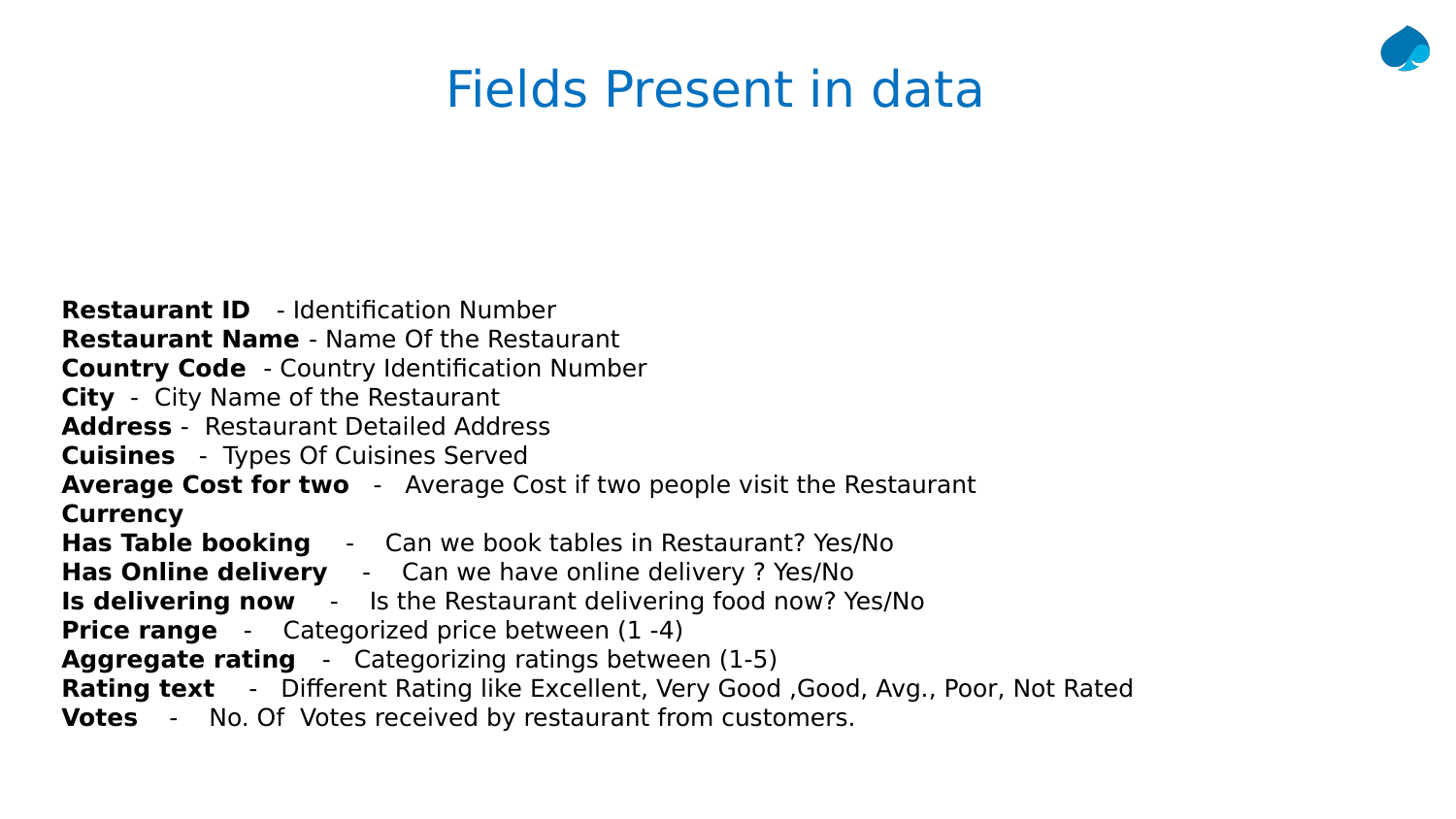

# Fields Present in data
Restaurant ID   - Identification Number
Restaurant Name - Name Of the Restaurant
Country Code  - Country Identification Number
City  -  City Name of the Restaurant
Address -  Restaurant Detailed Address
Cuisines   -  Types Of Cuisines Served
Average Cost for two   -   Average Cost if two people visit the Restaurant
Currency
Has Table booking    -    Can we book tables in Restaurant? Yes/No
Has Online delivery    -    Can we have online delivery ? Yes/No
Is delivering now    -    Is the Restaurant delivering food now? Yes/No
Price range   -    Categorized price between (1 -4)
Aggregate rating   -   Categorizing ratings between (1-5)
Rating text    -   Different Rating like Excellent, Very Good ,Good, Avg., Poor, Not Rated
Votes    -    No. Of  Votes received by restaurant from customers.